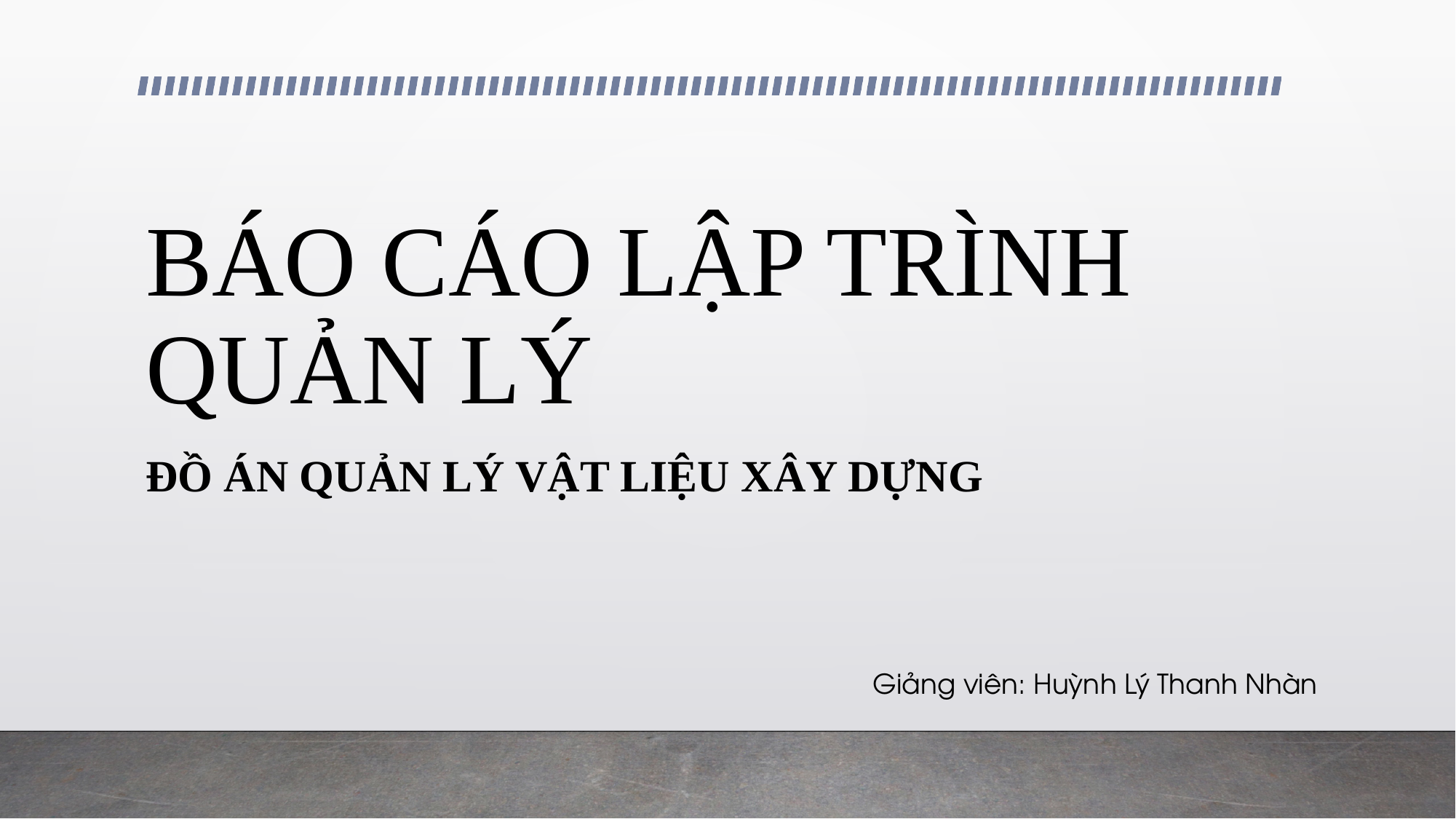

# BÁO CÁO LẬP TRÌNH QUẢN LÝ
ĐỒ ÁN QUẢN LÝ VẬT LIỆU XÂY DỰNG
Giảng viên: Huỳnh Lý Thanh Nhàn